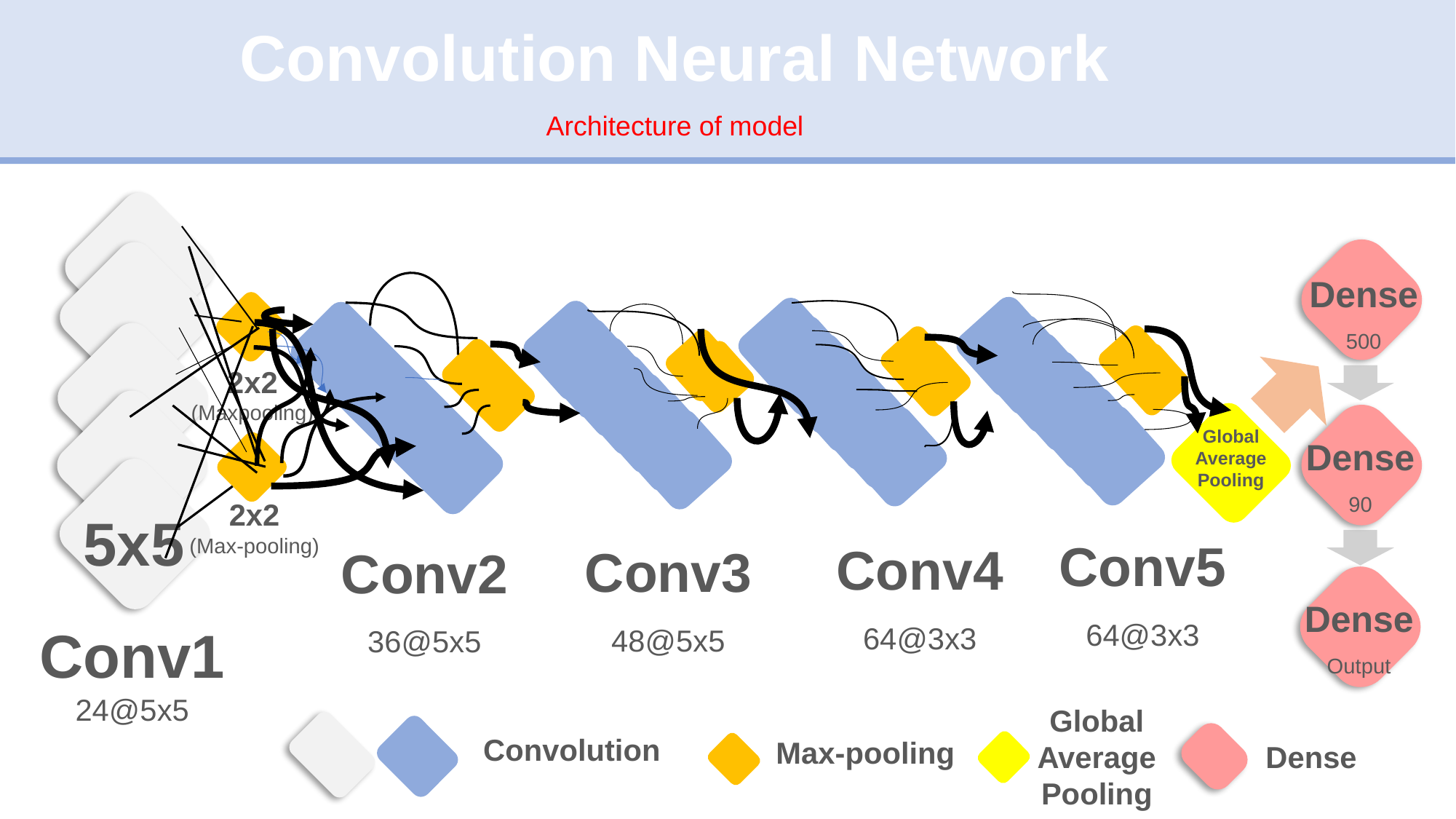

Convolution Neural Network

Architecture of model

Dense
500

2x2
(Maxpooling)

Global
Average
Pooling

Dense
90

2x2
(Max-pooling)
5x5
Conv5
64@3x3

Conv4
64@3x3

Conv3
48@5x5

Conv2
36@5x5

Dense
Output

Conv1
24@5x5
Global
Average
Pooling
Convolution

Max-pooling

Dense